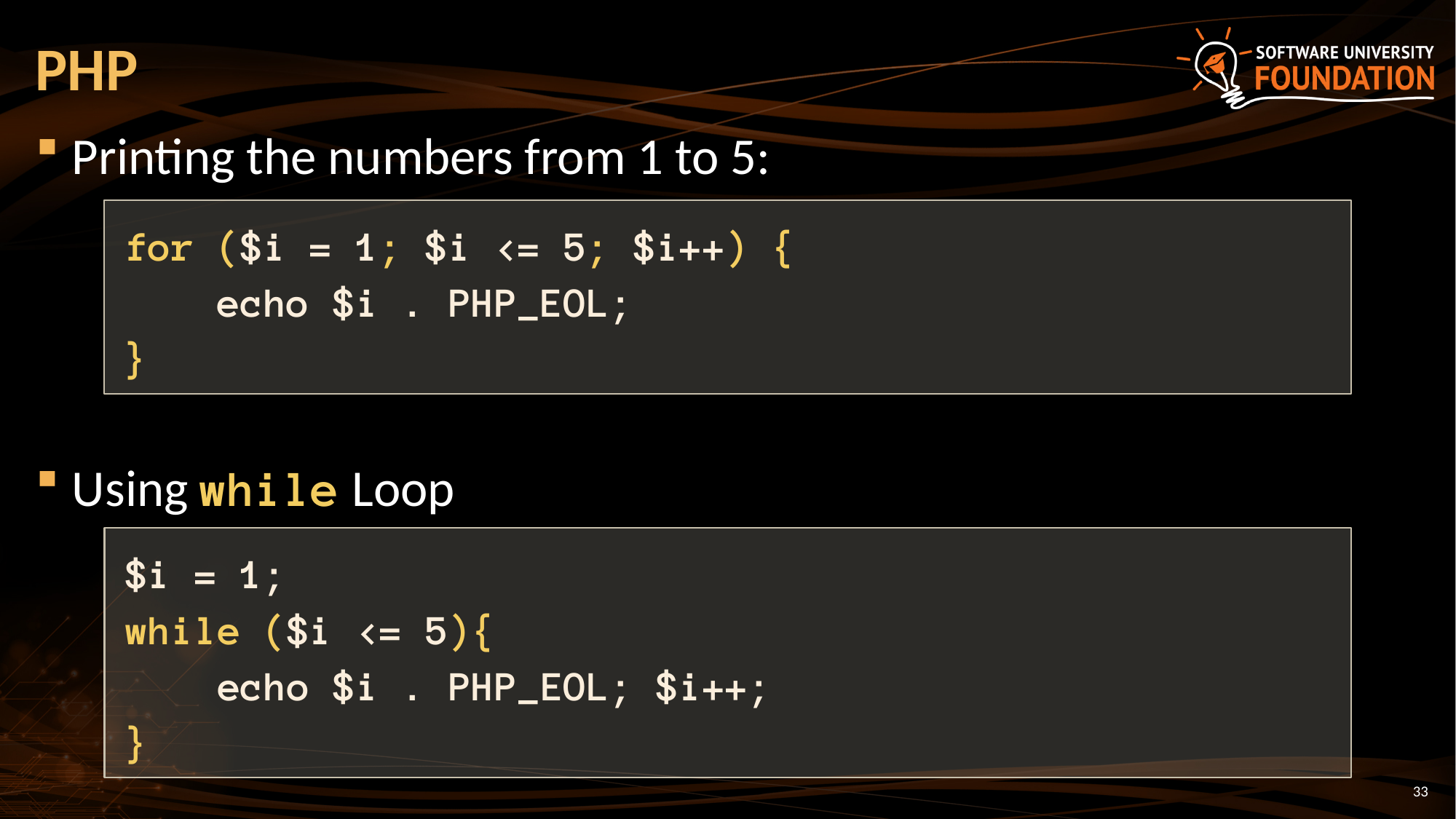

# PHP
Printing the numbers from 1 to 5:

Using while Loop

for ($i = 1; $i <= 5; $i++) {
    echo $i . PHP_EOL;
}
$i = 1;
while ($i <= 5){
    echo $i . PHP_EOL; $i++;
}
33